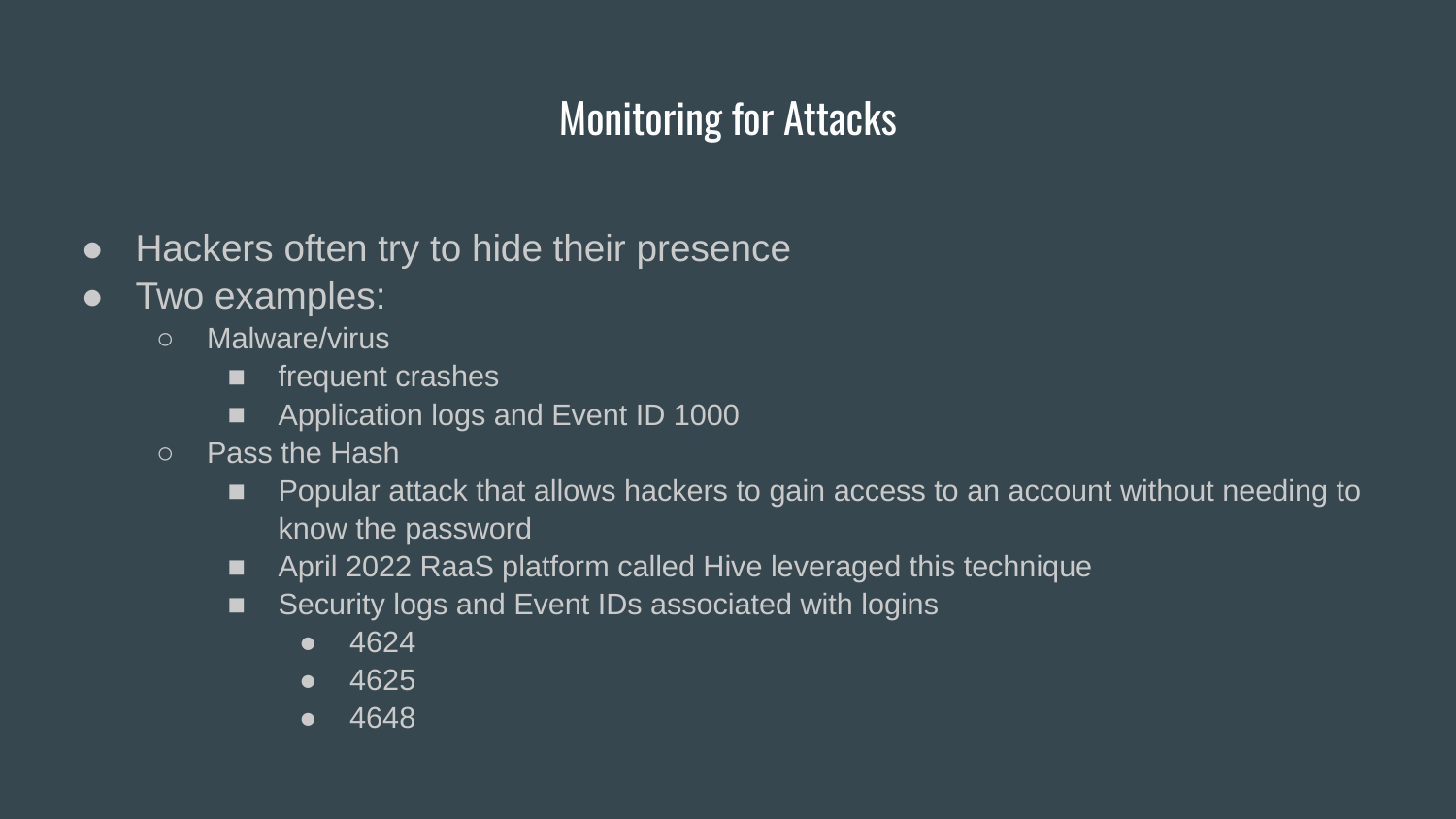

# Monitoring for Attacks
Hackers often try to hide their presence
Two examples:
Malware/virus
frequent crashes
Application logs and Event ID 1000
Pass the Hash
Popular attack that allows hackers to gain access to an account without needing to know the password
April 2022 RaaS platform called Hive leveraged this technique
Security logs and Event IDs associated with logins
4624
4625
4648